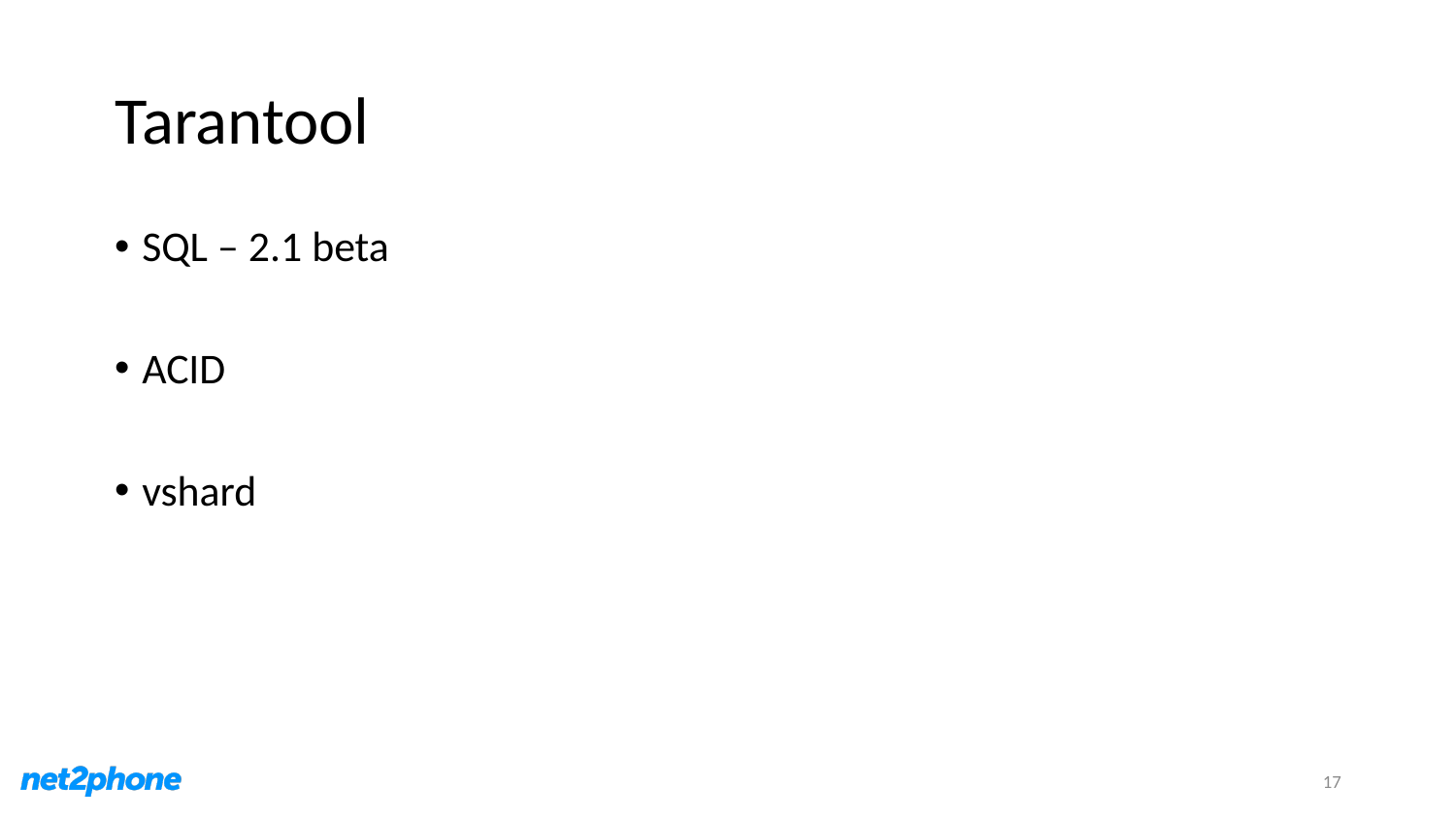

# Tarantool
SQL – 2.1 beta

ACID

vshard
17